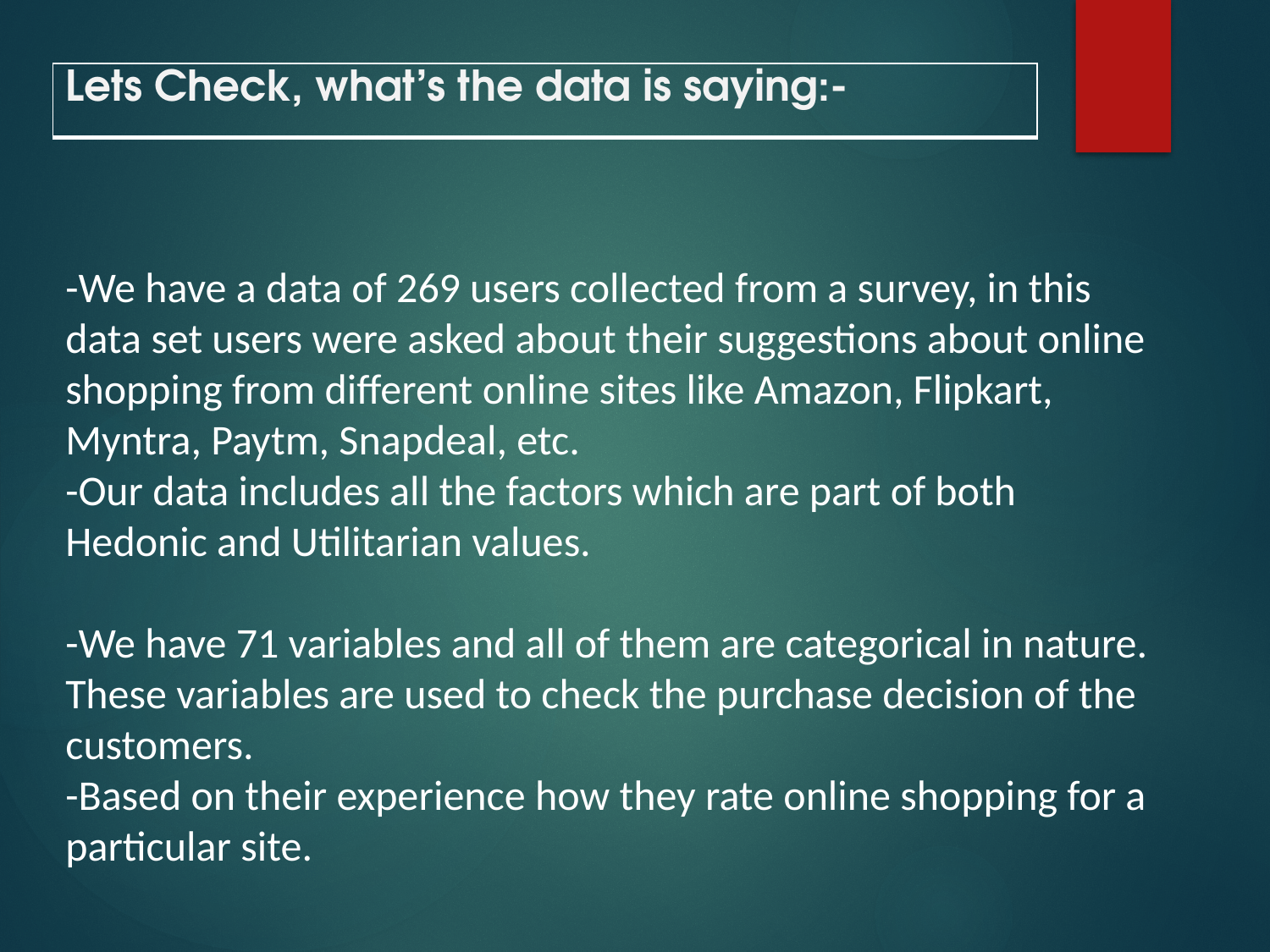

| Lets Check, what’s the data is saying:- |
| --- |
-We have a data of 269 users collected from a survey, in this data set users were asked about their suggestions about online shopping from different online sites like Amazon, Flipkart, Myntra, Paytm, Snapdeal, etc.
-Our data includes all the factors which are part of both Hedonic and Utilitarian values.

-We have 71 variables and all of them are categorical in nature.
These variables are used to check the purchase decision of the customers.
-Based on their experience how they rate online shopping for a particular site.